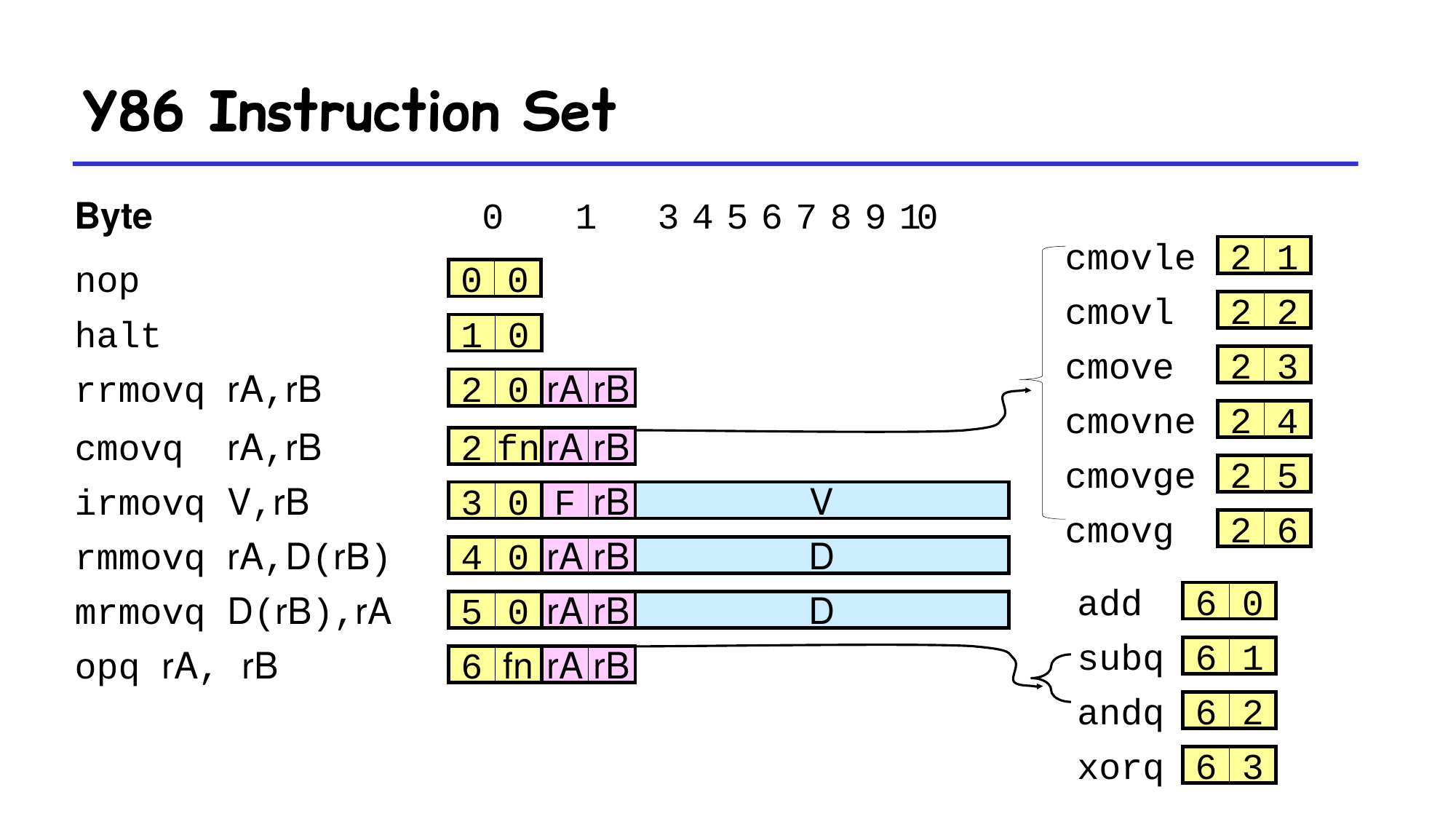

# Y86 Instruction Set
Byte
0
1
3 4 5 6 7 8 9 10
cmovle
2

1

nop
0

0
cmovl
2

2
halt
1

0
cmove
2

3
rrmovq rA,rB
2

0
rA

rB

cmovne
2

4
cmovq  rA,rB
2

fn
rA

rB
cmovge
2

5
irmovq V,rB
3

0
F

rB
V
cmovg
2

6
rmmovq rA,D(rB)
4

0
rA

rB
D
add
6

0
mrmovq D(rB),rA
5

0
rA

rB
D
subq
6

1

opq rA, rB
6

fn
rA

rB

andq
6

2
xorq
6

3
3